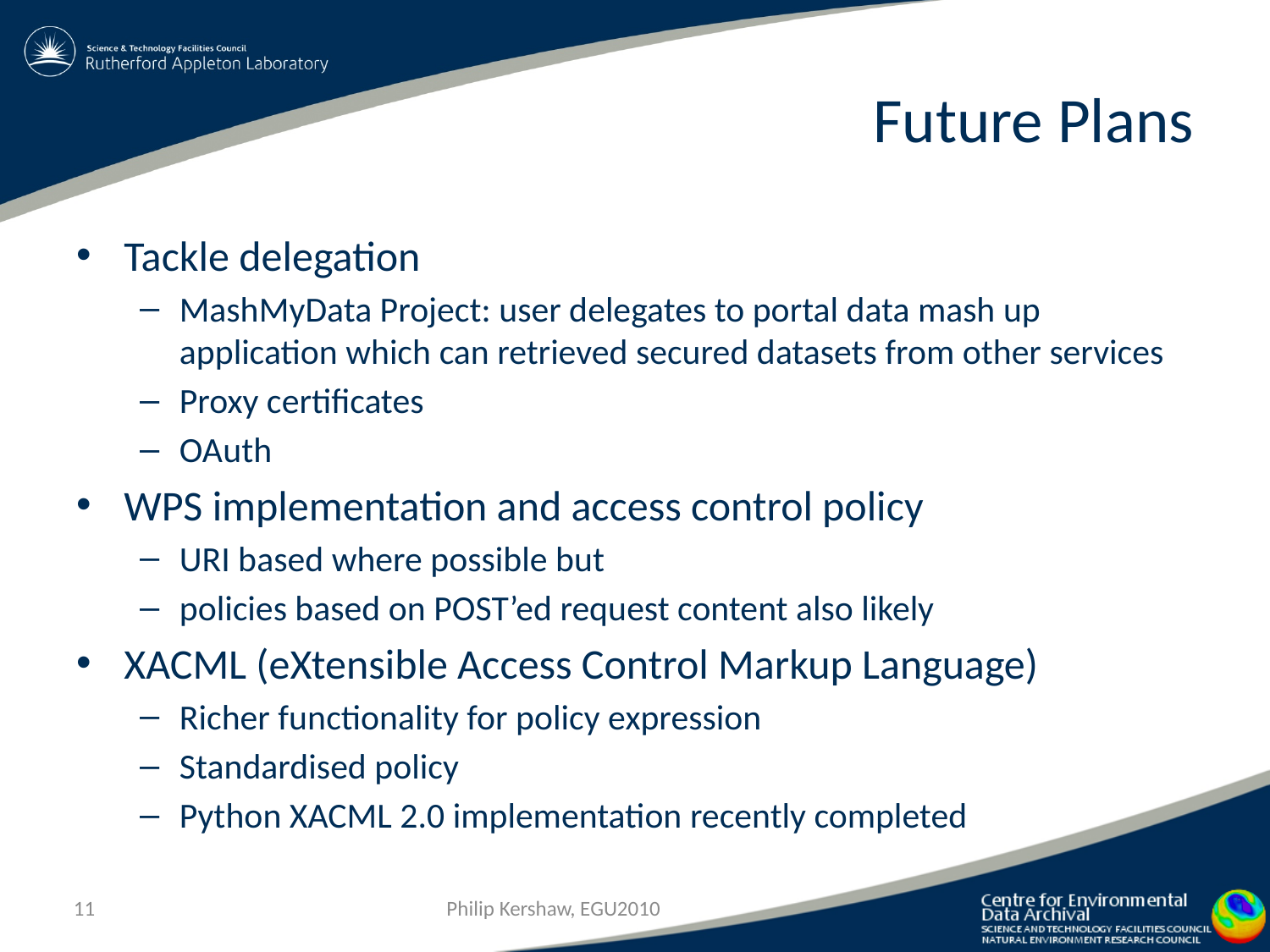

# Future Plans
Tackle delegation
MashMyData Project: user delegates to portal data mash up application which can retrieved secured datasets from other services
Proxy certificates
OAuth
WPS implementation and access control policy
URI based where possible but
policies based on POST’ed request content also likely
XACML (eXtensible Access Control Markup Language)
Richer functionality for policy expression
Standardised policy
Python XACML 2.0 implementation recently completed
Philip Kershaw, EGU2010
11